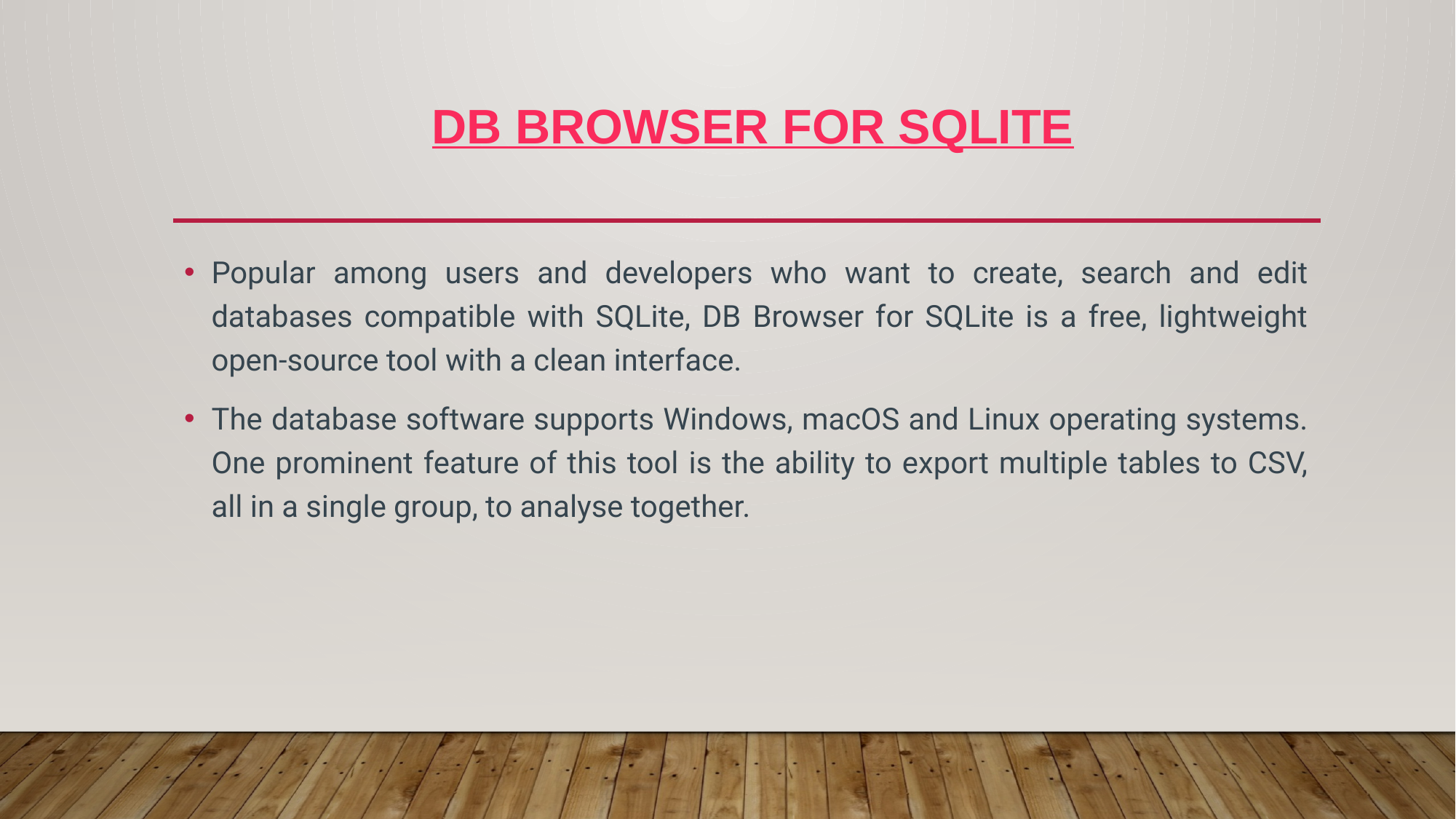

# DB Browser for SQLite
Popular among users and developers who want to create, search and edit databases compatible with SQLite, DB Browser for SQLite is a free, lightweight open-source tool with a clean interface.
The database software supports Windows, macOS and Linux operating systems. One prominent feature of this tool is the ability to export multiple tables to CSV, all in a single group, to analyse together.